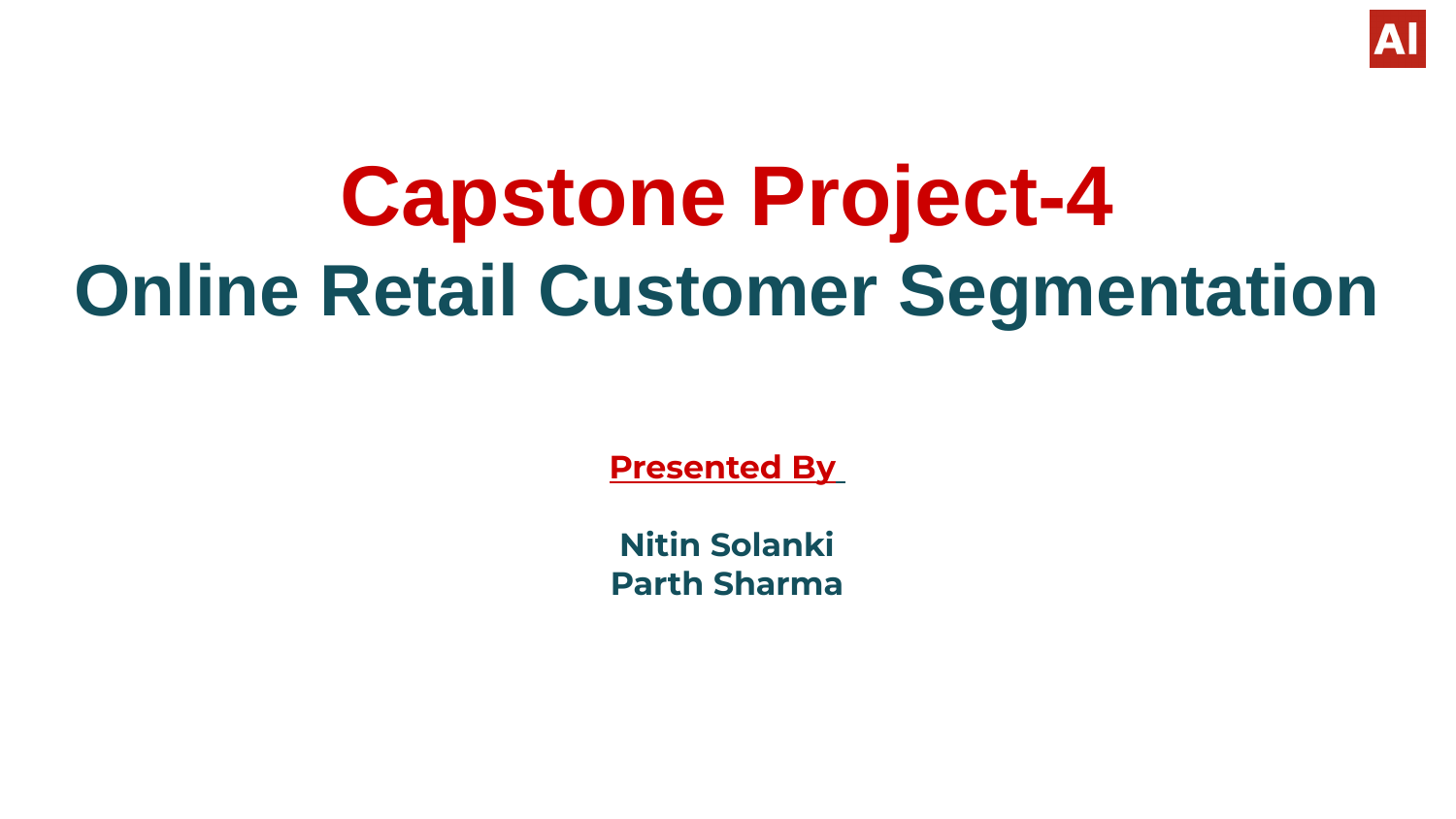

# Capstone Project-4
Online Retail Customer Segmentation
Presented By
Nitin Solanki
Parth Sharma